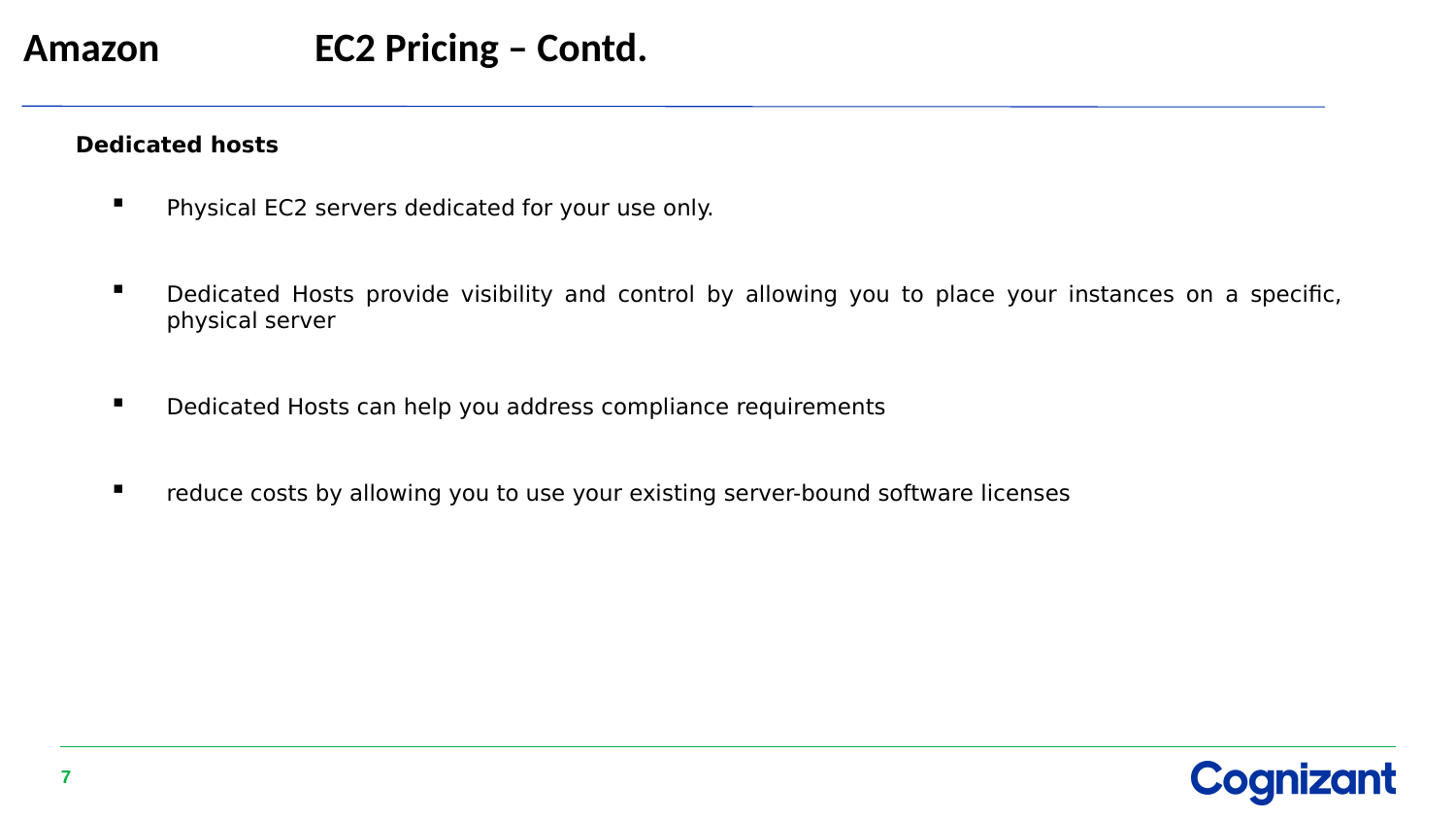

# Amazon 	EC2 Pricing – Contd.
Dedicated hosts

Physical EC2 servers dedicated for your use only.

Dedicated Hosts provide visibility and control by allowing you to place your instances on a specific, physical server

Dedicated Hosts can help you address compliance requirements

reduce costs by allowing you to use your existing server-bound software licenses
7